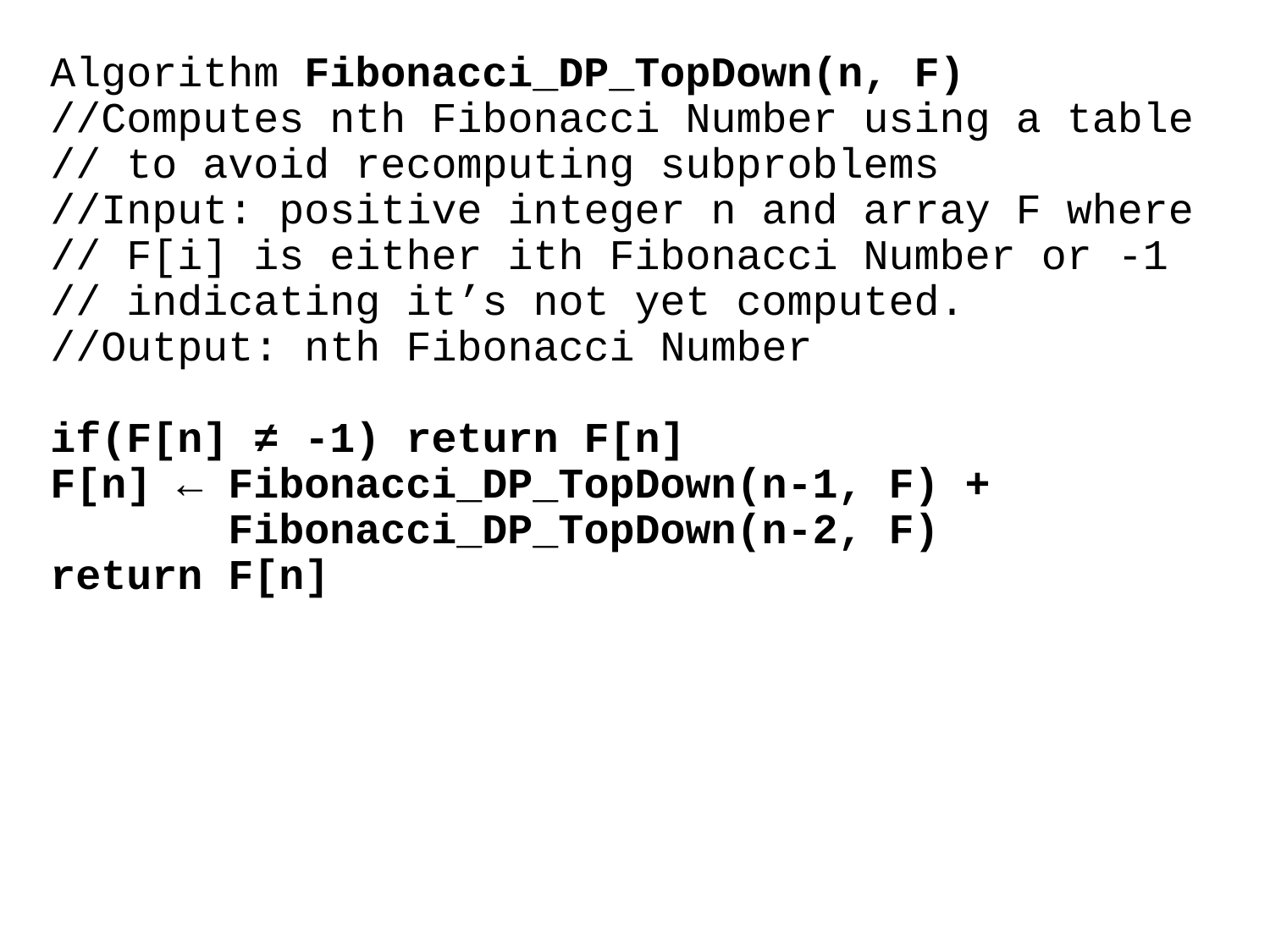

Algorithm Fibonacci_DP_TopDown(n, F)
//Computes nth Fibonacci Number using a table
// to avoid recomputing subproblems
//Input: positive integer n and array F where
// F[i] is either ith Fibonacci Number or -1
// indicating it’s not yet computed.
//Output: nth Fibonacci Number

if(F[n] ≠ -1) return F[n]
F[n] ← Fibonacci_DP_TopDown(n-1, F) +
       Fibonacci_DP_TopDown(n-2, F)
return F[n]